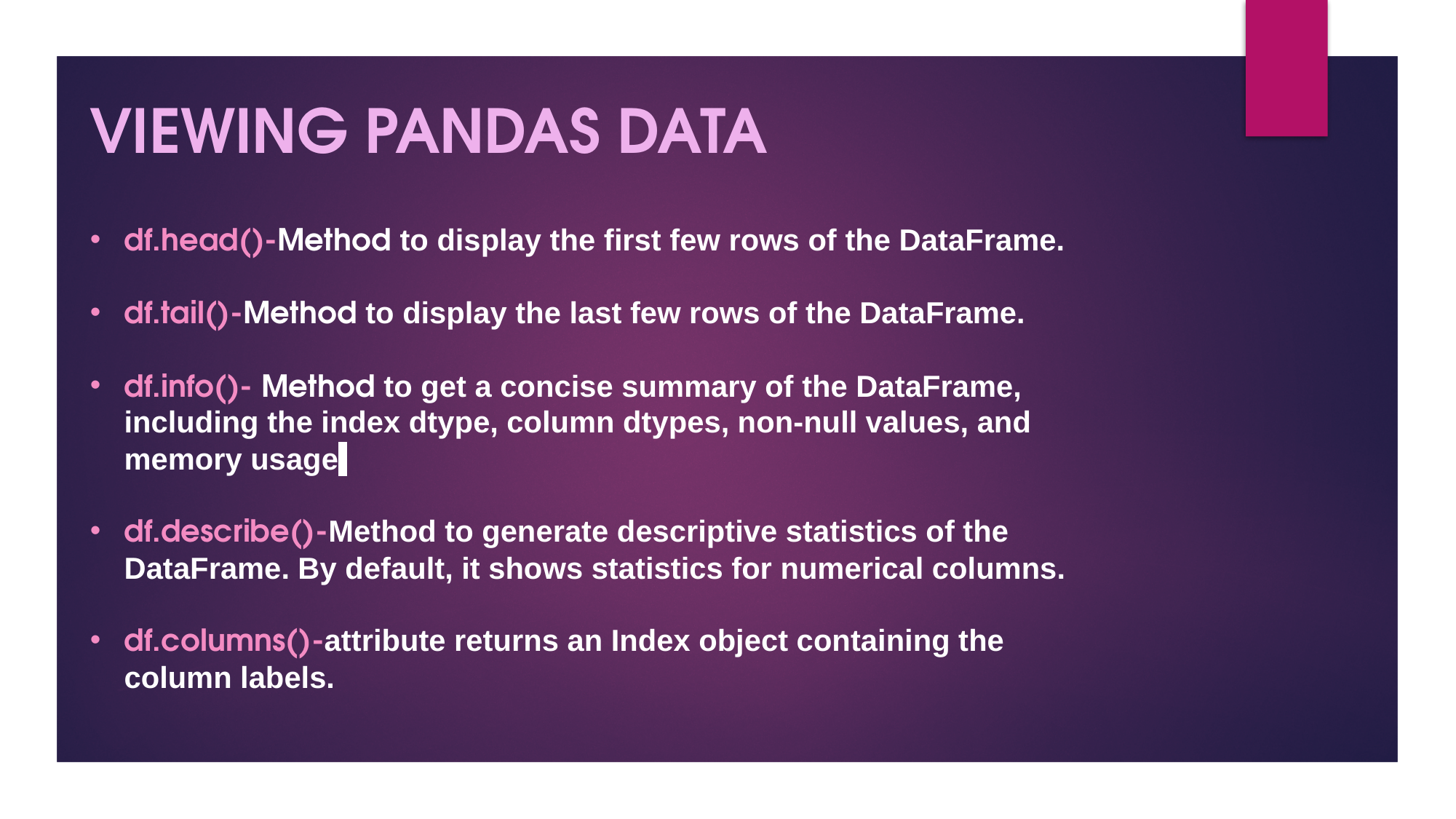

VIEWING PANDAS DATA

df.head()-Method to display the first few rows of the DataFrame.

df.tail()-Method to display the last few rows of the DataFrame.

df.info()- Method to get a concise summary of the DataFrame, including the index dtype, column dtypes, non-null values, and memory usage.

df.describe()-Method to generate descriptive statistics of the DataFrame. By default, it shows statistics for numerical columns.

df.columns()-attribute returns an Index object containing the column labels.